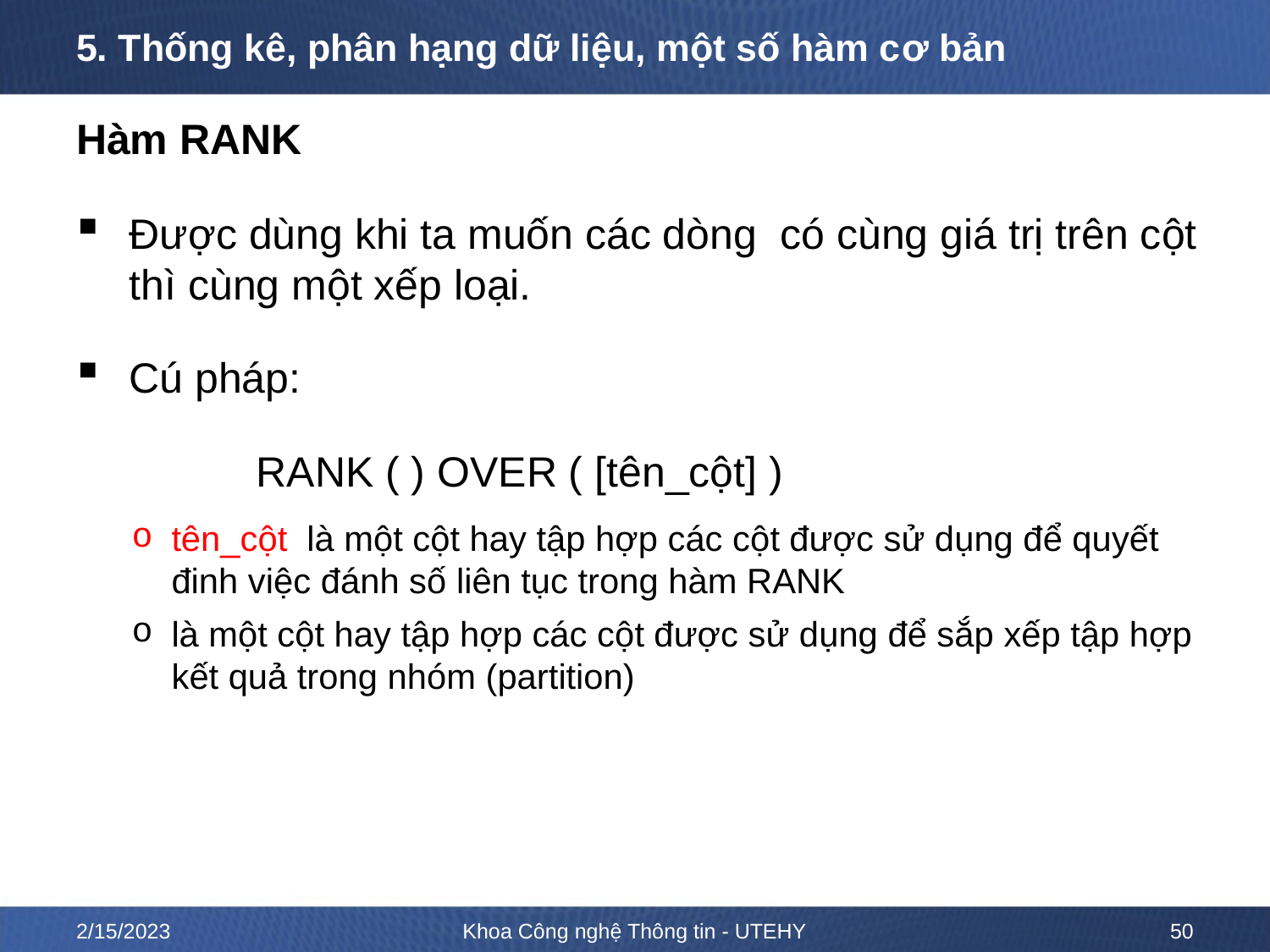

# 5. Thống kê, phân hạng dữ liệu, một số hàm cơ bản
Hàm RANK

Được dùng khi ta muốn các dòng  có cùng giá trị trên cột thì cùng một xếp loại.
Cú pháp:
		RANK ( ) OVER ( [tên_cột] )
tên_cột  là một cột hay tập hợp các cột được sử dụng để quyết đinh việc đánh số liên tục trong hàm RANK
là một cột hay tập hợp các cột được sử dụng để sắp xếp tập hợp kết quả trong nhóm (partition)
2/15/2023
Khoa Công nghệ Thông tin - UTEHY
50